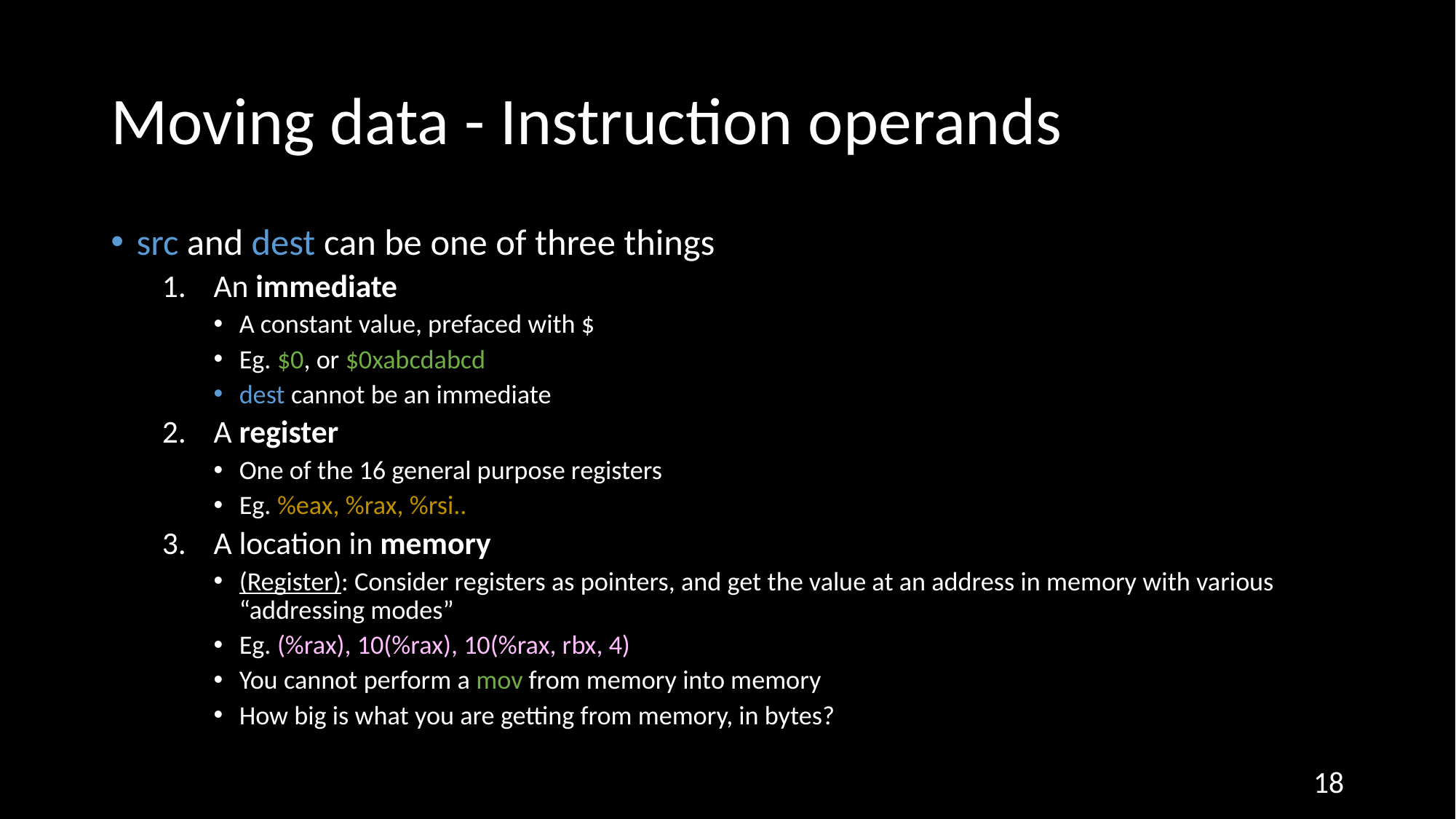

# Moving data - Instruction operands
src and dest can be one of three things
An immediate
A constant value, prefaced with $
Eg. $0, or $0xabcdabcd
dest cannot be an immediate
A register
One of the 16 general purpose registers
Eg. %eax, %rax, %rsi..
A location in memory
(Register): Consider registers as pointers, and get the value at an address in memory with various “addressing modes”
Eg. (%rax), 10(%rax), 10(%rax, rbx, 4)
You cannot perform a mov from memory into memory
How big is what you are getting from memory, in bytes?
18